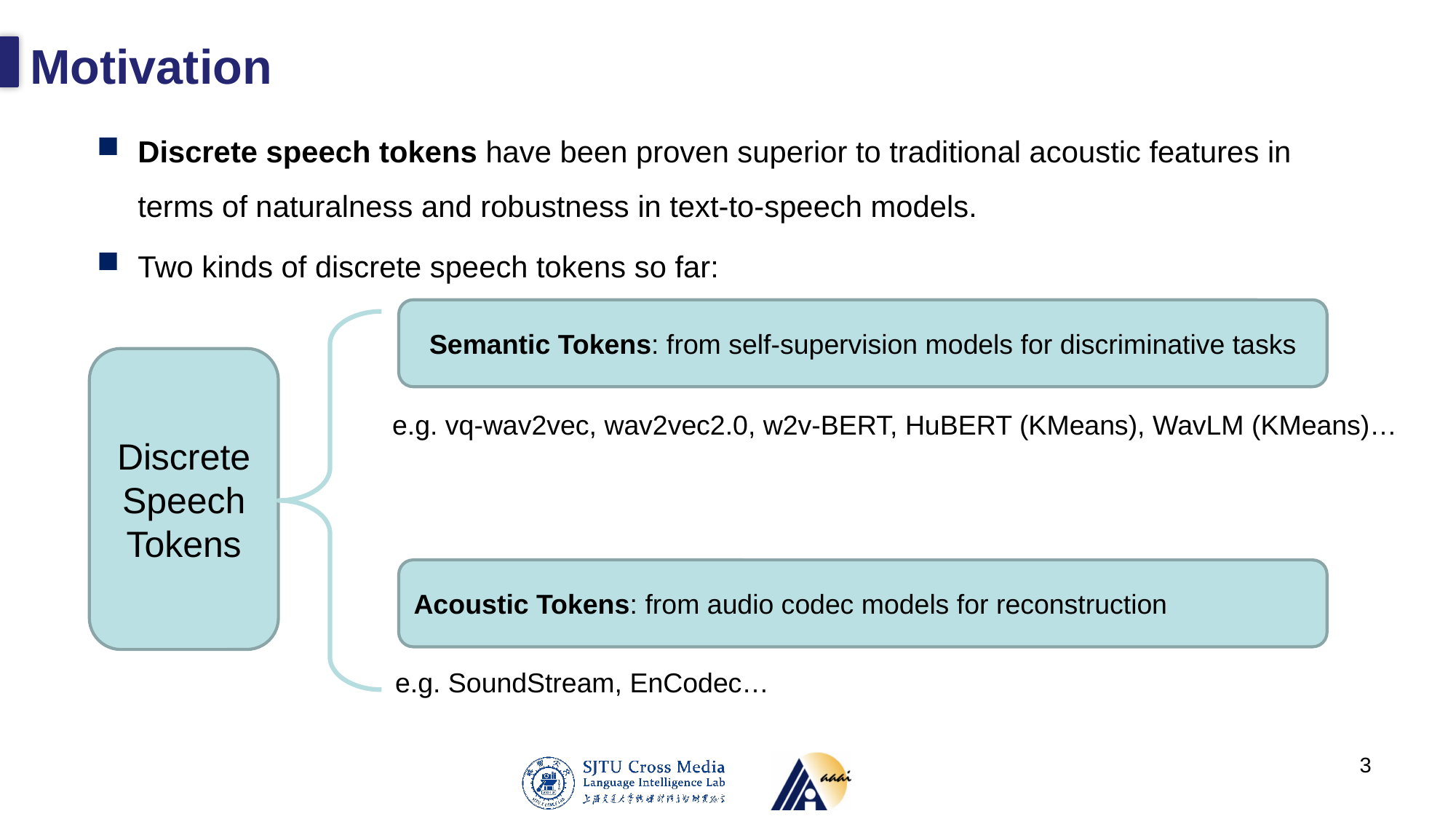

# Motivation
Discrete speech tokens have been proven superior to traditional acoustic features in terms of naturalness and robustness in text-to-speech models.
Two kinds of discrete speech tokens so far:
Semantic Tokens: from self-supervision models for discriminative tasks

Discrete Speech Tokens
e.g. vq-wav2vec, wav2vec2.0, w2v-BERT, HuBERT (KMeans), WavLM (KMeans)…
Acoustic Tokens: from audio codec models for reconstruction
e.g. SoundStream, EnCodec…
3